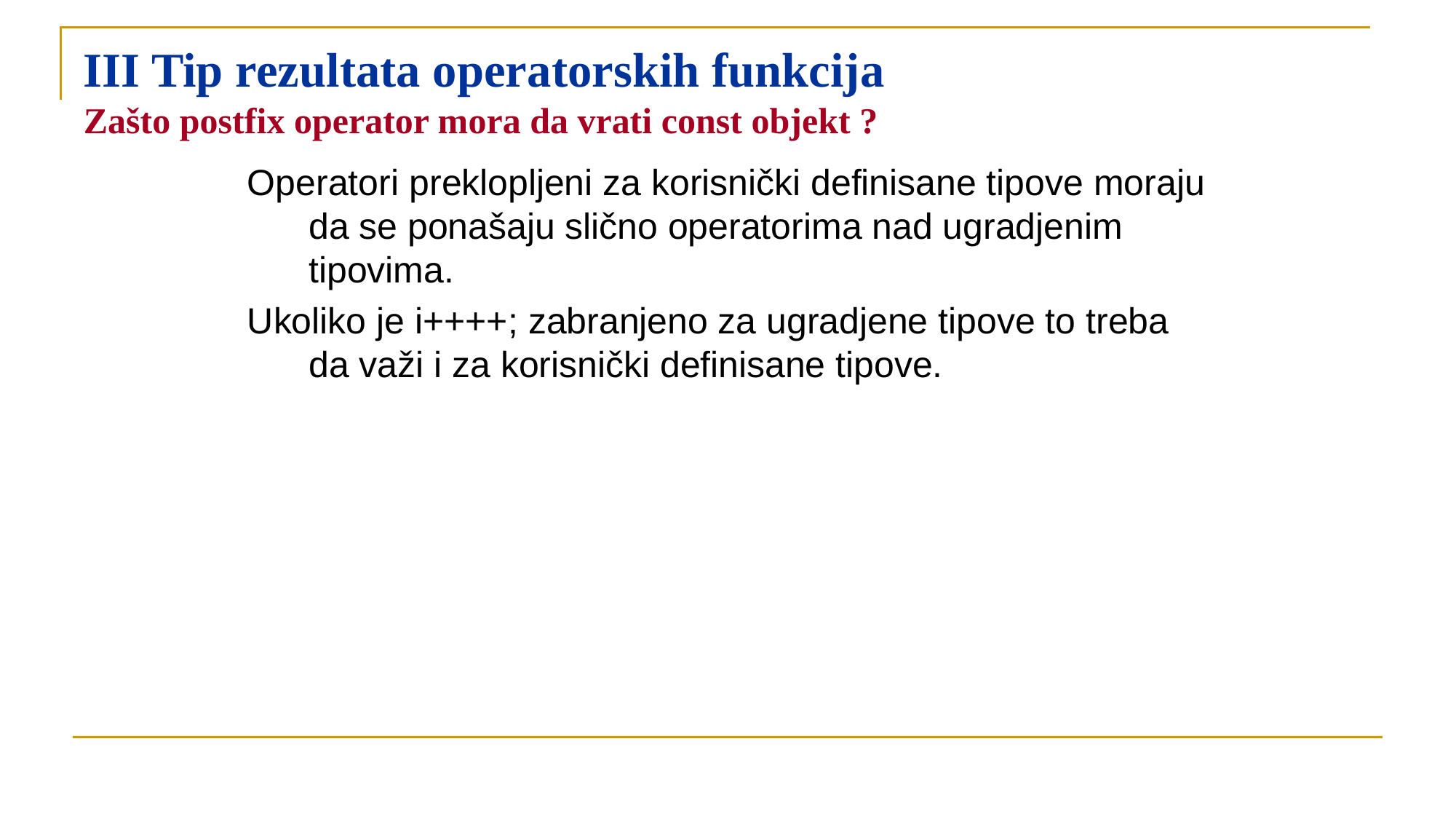

# III Tip rezultata operatorskih funkcija Zašto postfix operator mora da vrati const objekt ?
Operatori preklopljeni za korisnički definisane tipove moraju da se ponašaju slično operatorima nad ugradjenim tipovima.
Ukoliko je i++++; zabranjeno za ugradjene tipove to treba da važi i za korisnički definisane tipove.